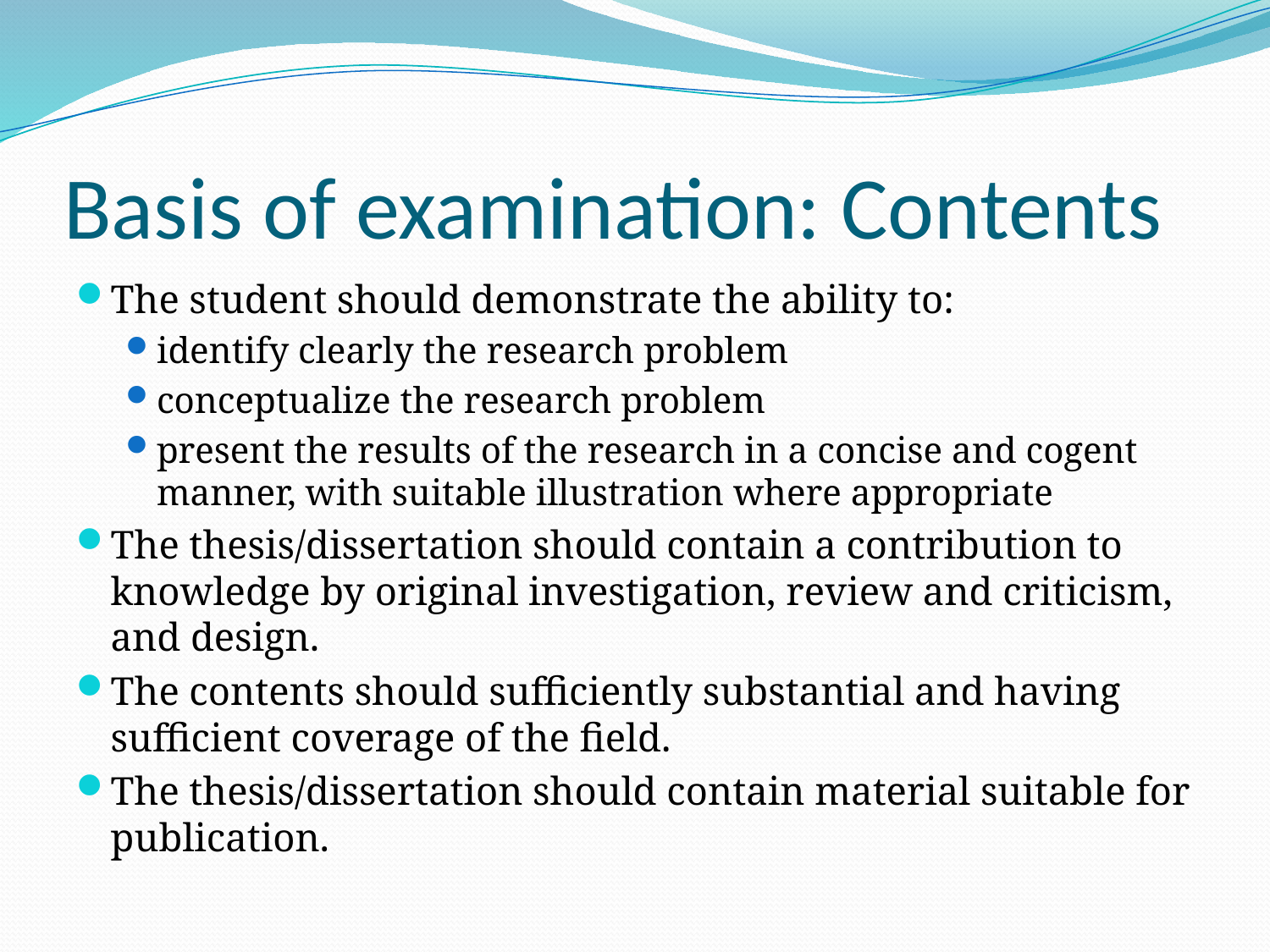

# Basis of examination: Contents
The student should demonstrate the ability to:
identify clearly the research problem
conceptualize the research problem
present the results of the research in a concise and cogent manner, with suitable illustration where appropriate
The thesis/dissertation should contain a contribution to knowledge by original investigation, review and criticism, and design.
The contents should sufficiently substantial and having sufficient coverage of the field.
The thesis/dissertation should contain material suitable for publication.